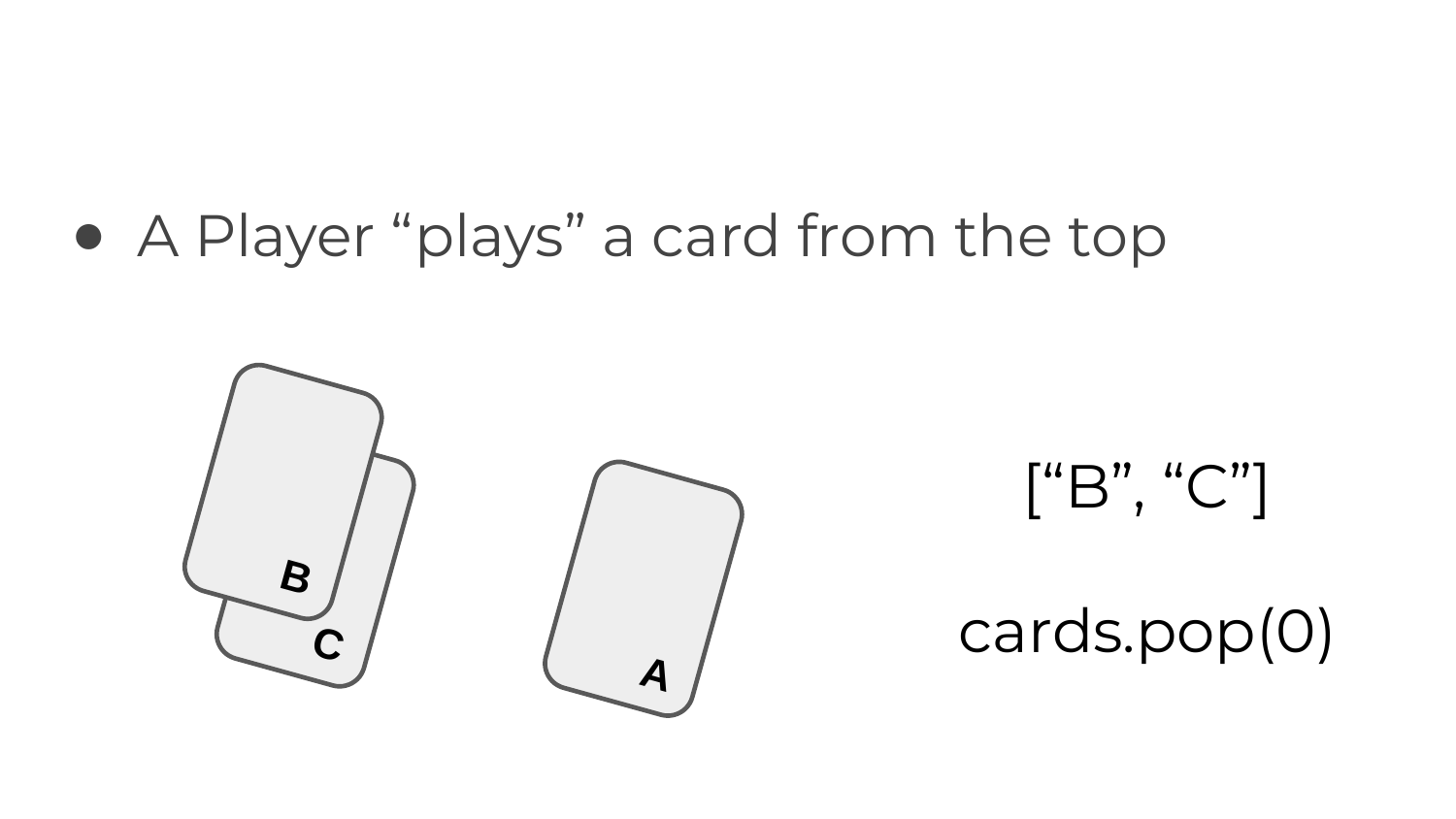

A Player “plays” a card from the top

      B
[“B”, “C”]

cards.pop(0)

      C

      A